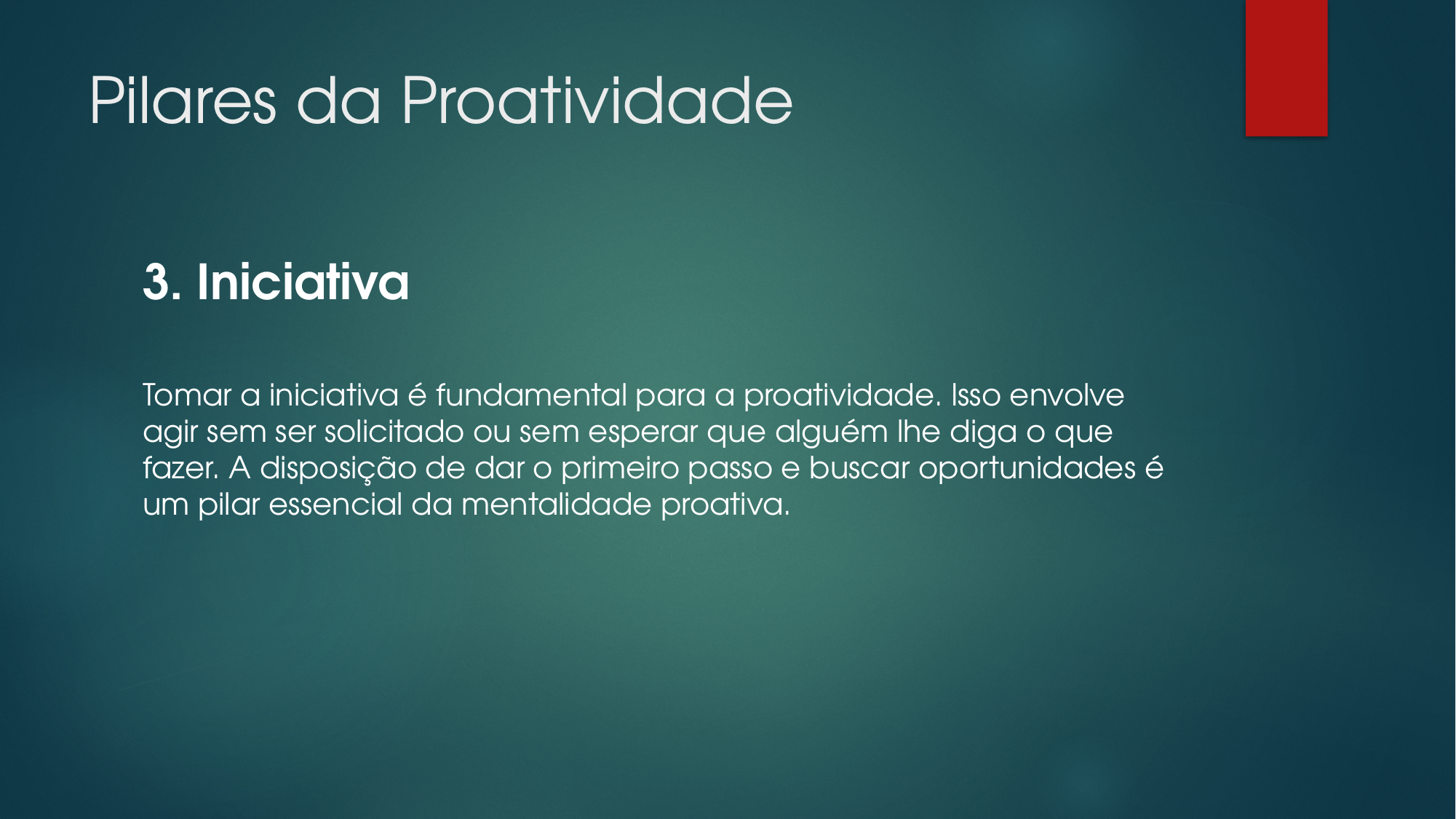

# Pilares da Proatividade
3. Iniciativa

Tomar a iniciativa é fundamental para a proatividade. Isso envolve agir sem ser solicitado ou sem esperar que alguém lhe diga o que fazer. A disposição de dar o primeiro passo e buscar oportunidades é um pilar essencial da mentalidade proativa.